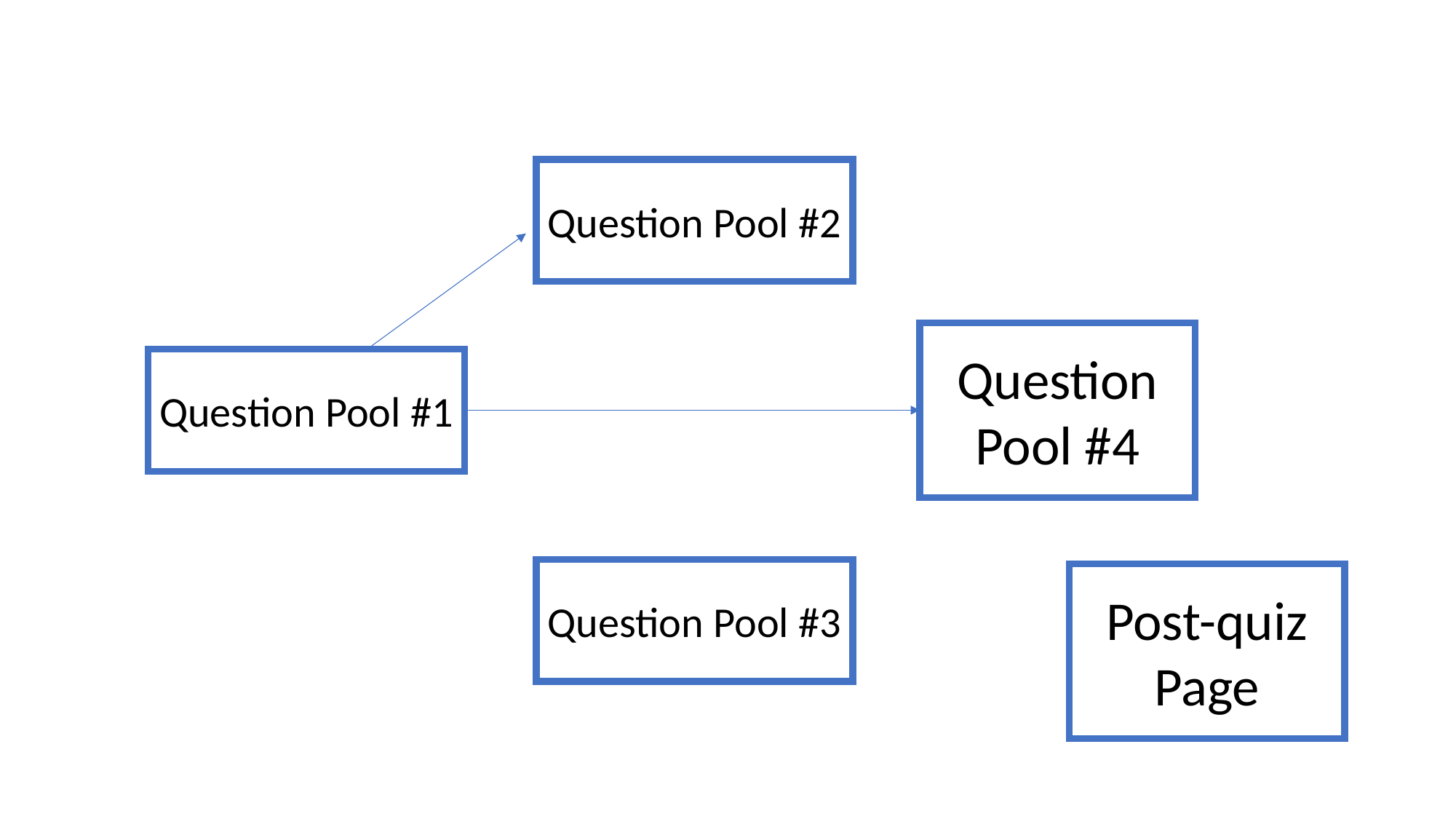

Question Pool #2
Question Pool #4
Question Pool #1
Question Pool #3
Post-quiz Page